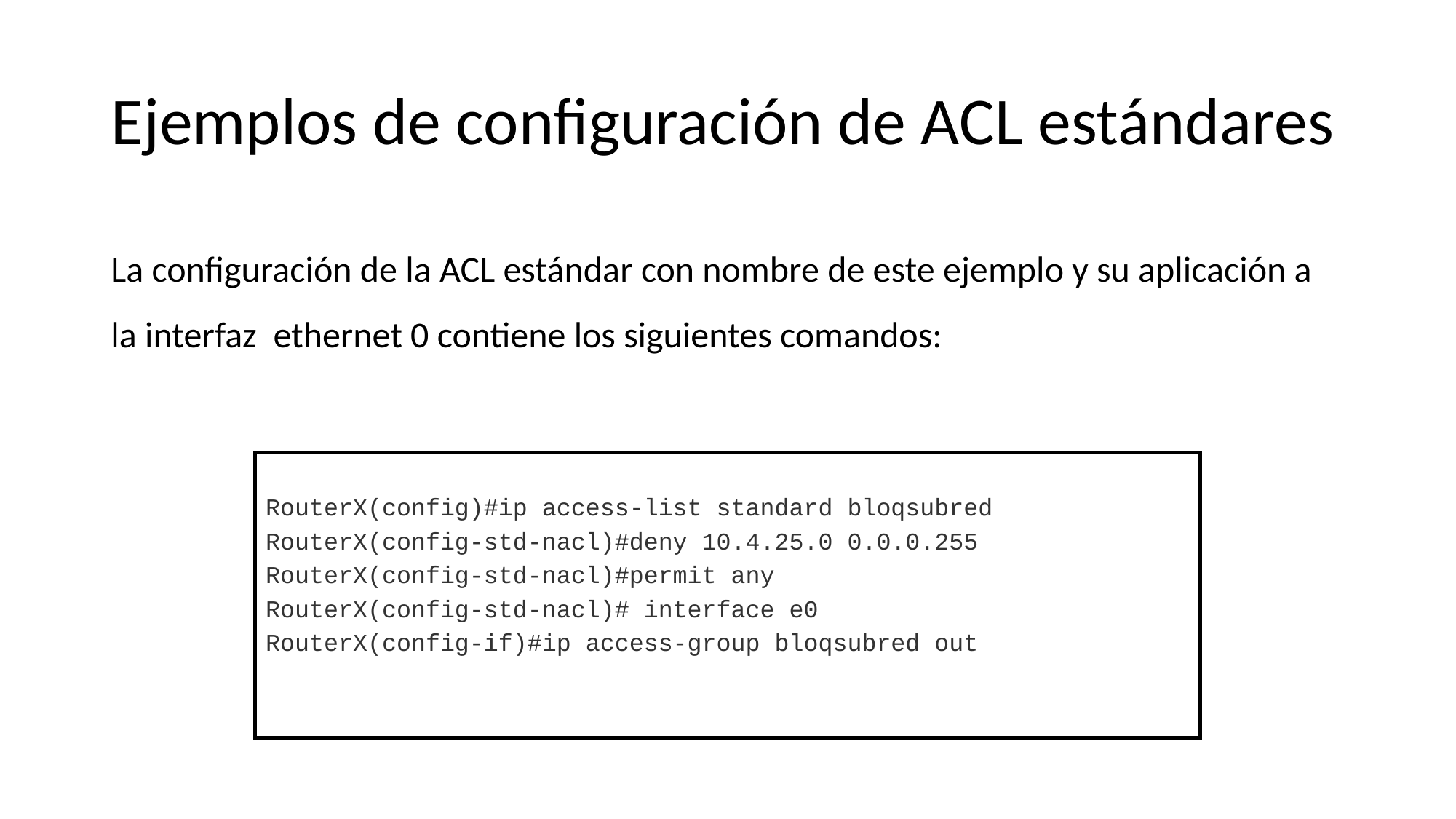

# Ejemplos de configuración de ACL estándares
La configuración de la ACL estándar con nombre de este ejemplo y su aplicación a la interfaz  ethernet 0 contiene los siguientes comandos:

RouterX(config)#ip access-list standard bloqsubred
RouterX(config-std-nacl)#deny 10.4.25.0 0.0.0.255
RouterX(config-std-nacl)#permit any
RouterX(config-std-nacl)# interface e0
RouterX(config-if)#ip access-group bloqsubred out